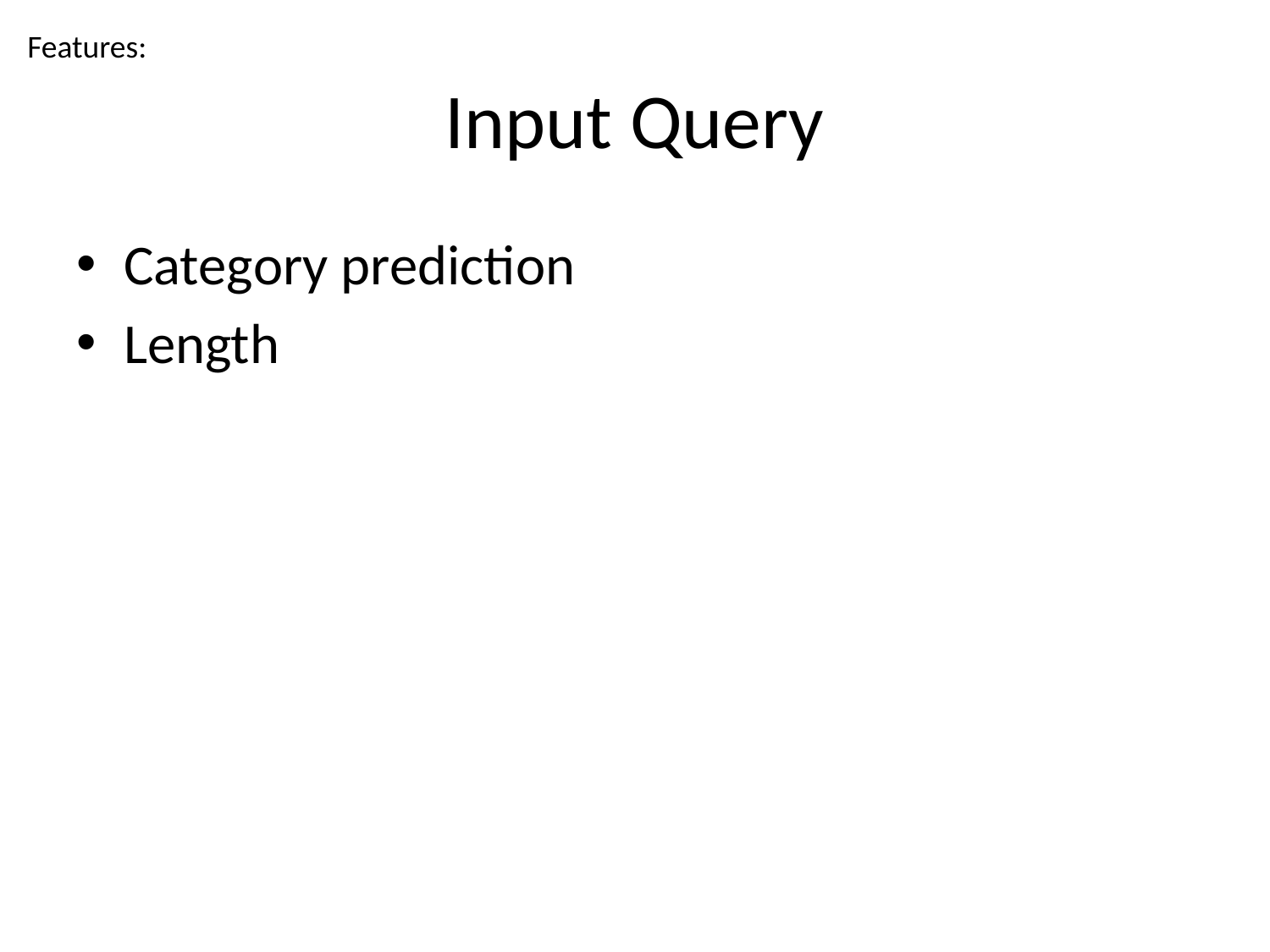

Features:
# Input Query
Category prediction
Length